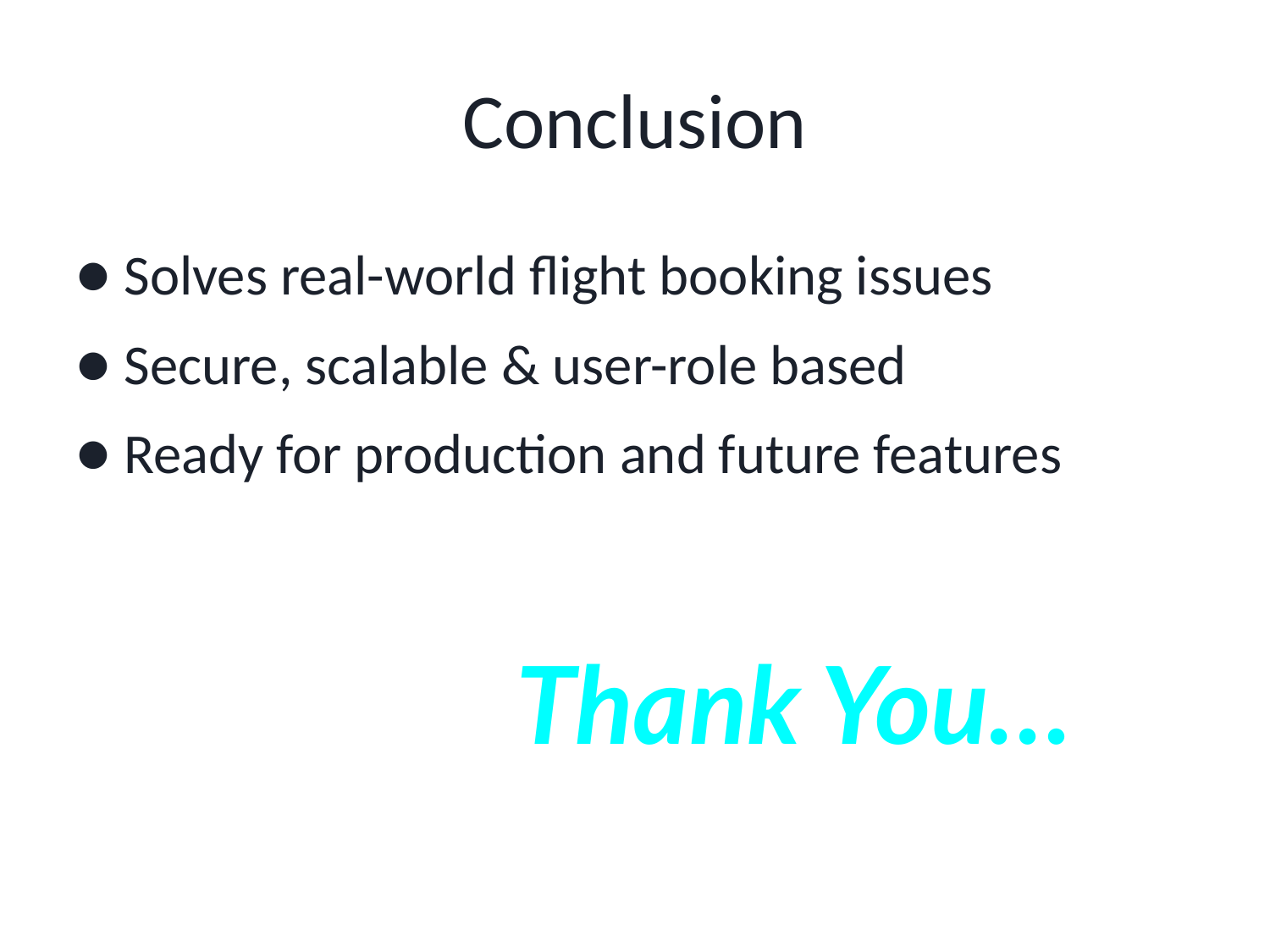

# Conclusion
Solves real-world flight booking issues
Secure, scalable & user-role based
Ready for production and future features
Thank You…